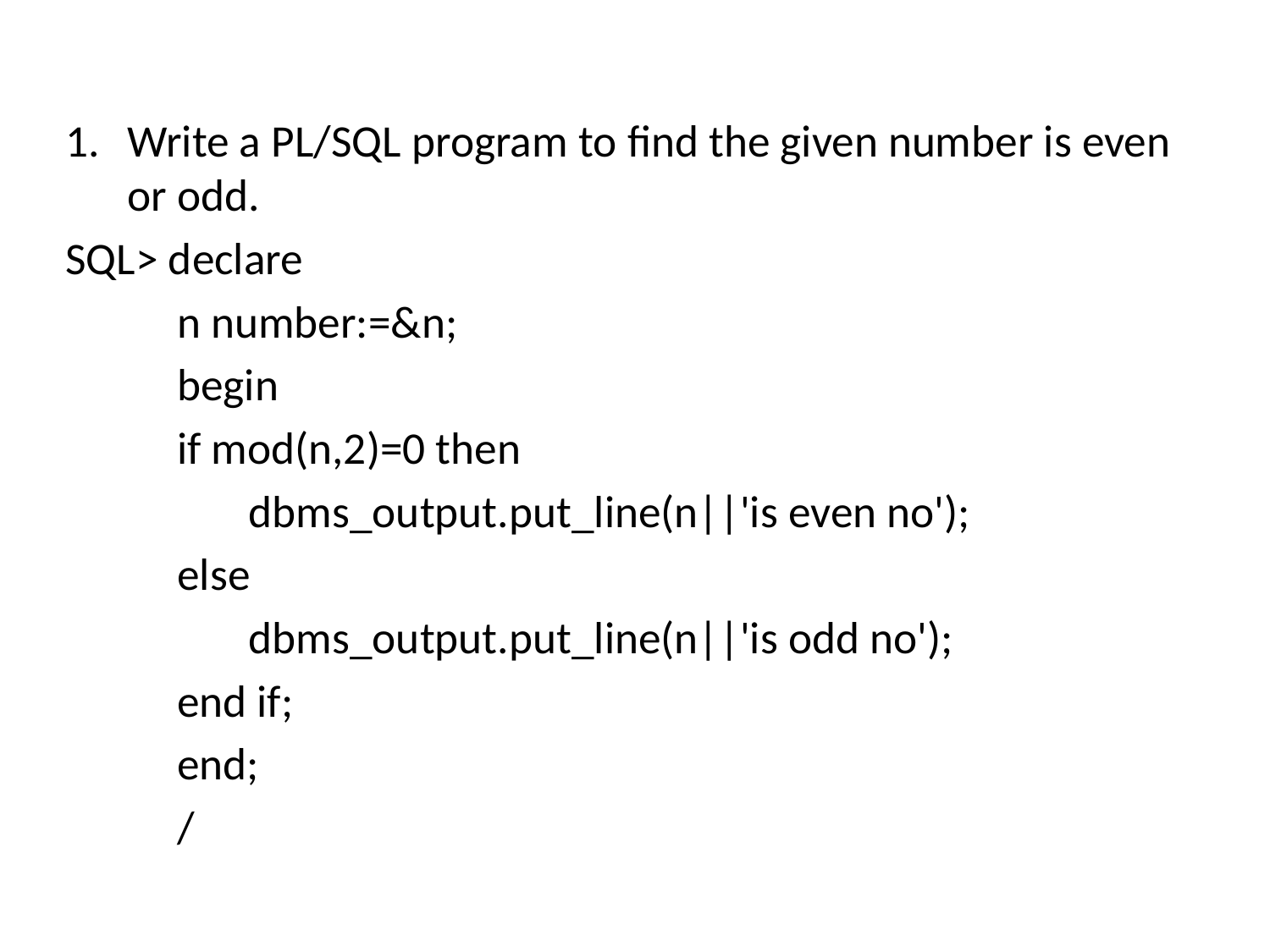

#
Write a PL/SQL program to find the given number is even or odd.
SQL> declare
           n number:=&n;
           begin
           if mod(n,2)=0 then
                  dbms_output.put_line(n||'is even no');
           else
                  dbms_output.put_line(n||'is odd no');
           end if;
           end;
           /